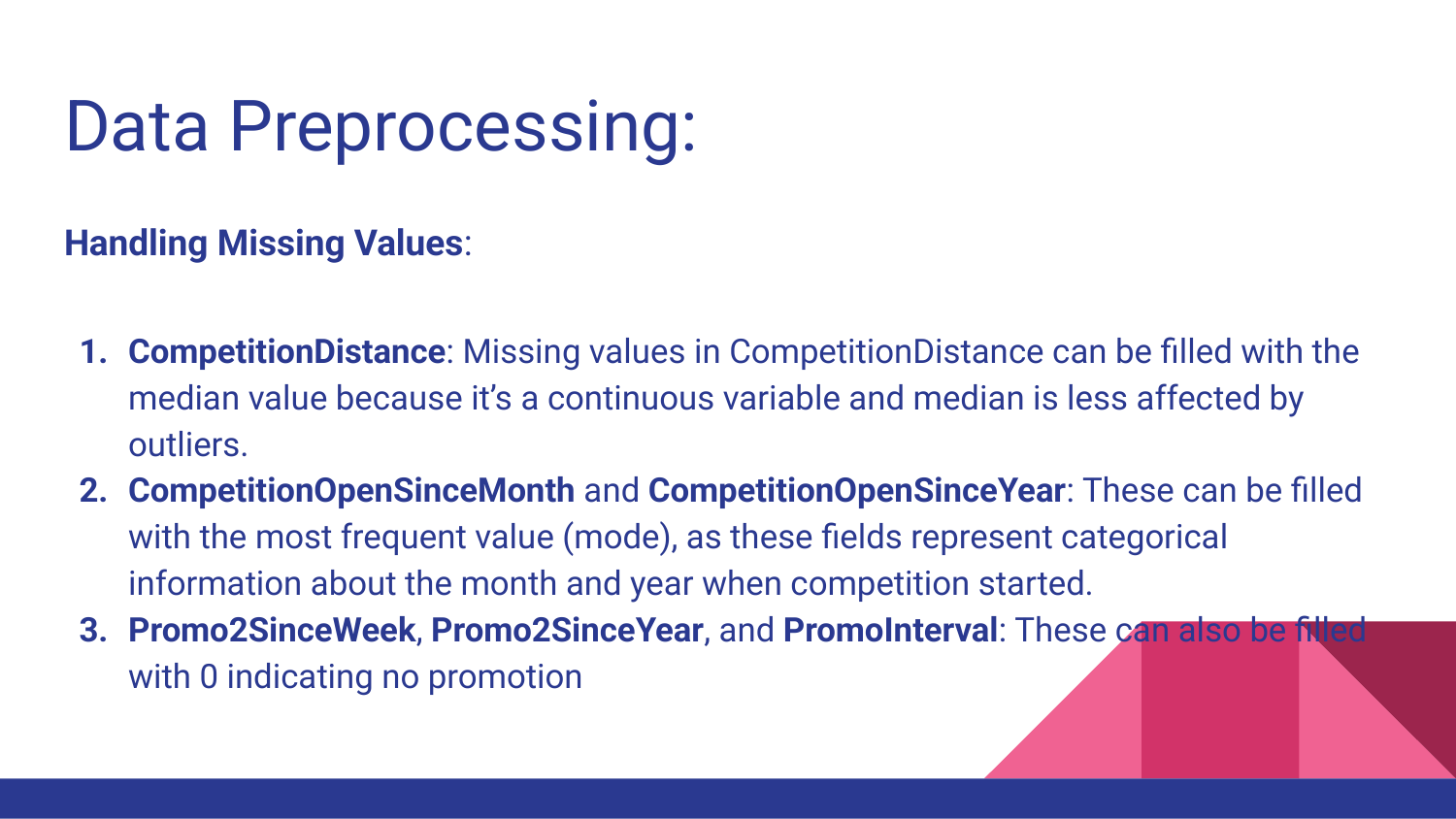

# Data Preprocessing:
Handling Missing Values:

CompetitionDistance: Missing values in CompetitionDistance can be filled with the median value because it’s a continuous variable and median is less affected by outliers.
CompetitionOpenSinceMonth and CompetitionOpenSinceYear: These can be filled with the most frequent value (mode), as these fields represent categorical information about the month and year when competition started.
Promo2SinceWeek, Promo2SinceYear, and PromoInterval: These can also be filled with 0 indicating no promotion